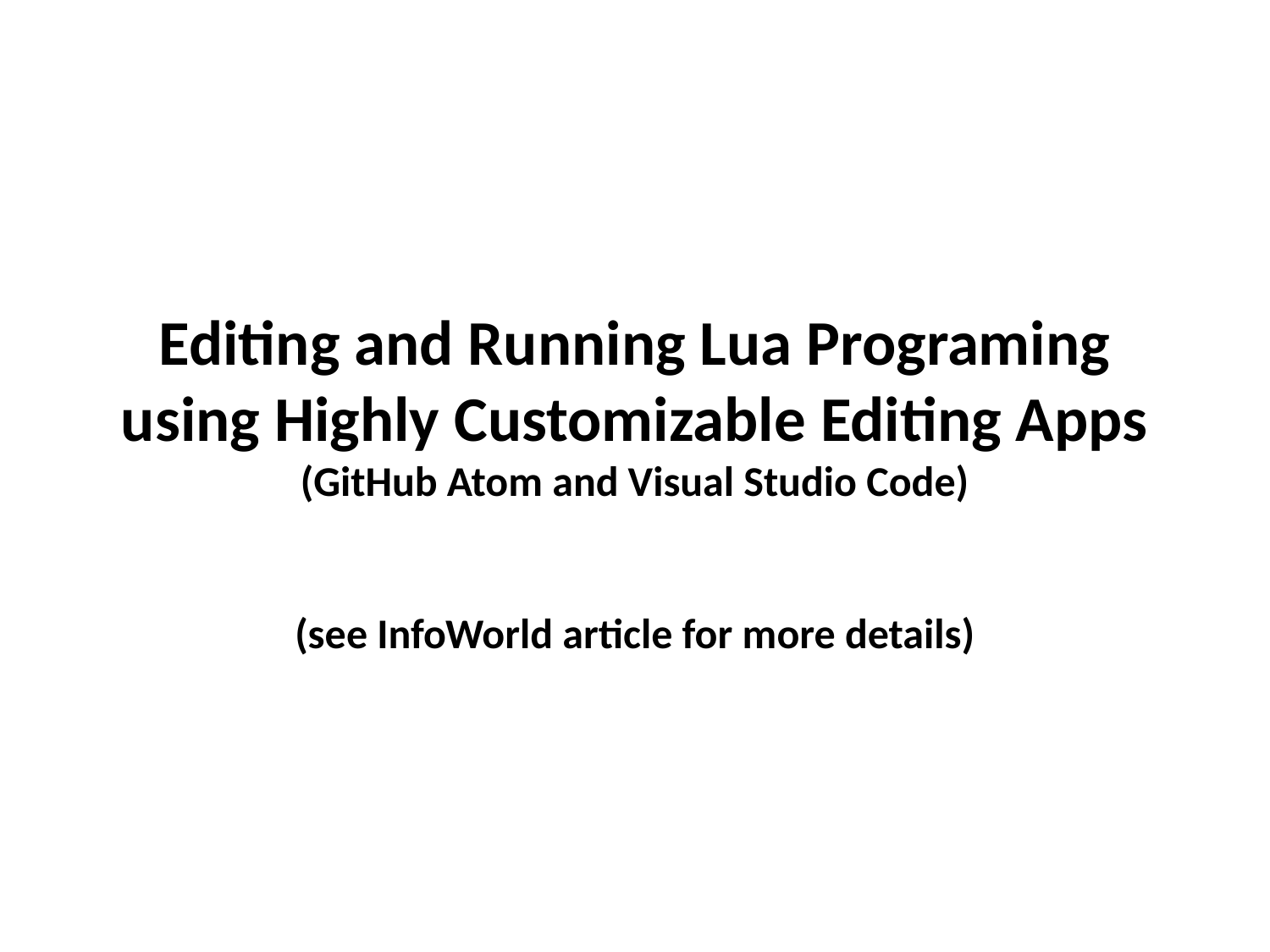

# Editing and Running Lua Programing using Highly Customizable Editing Apps (GitHub Atom and Visual Studio Code) (see InfoWorld article for more details)